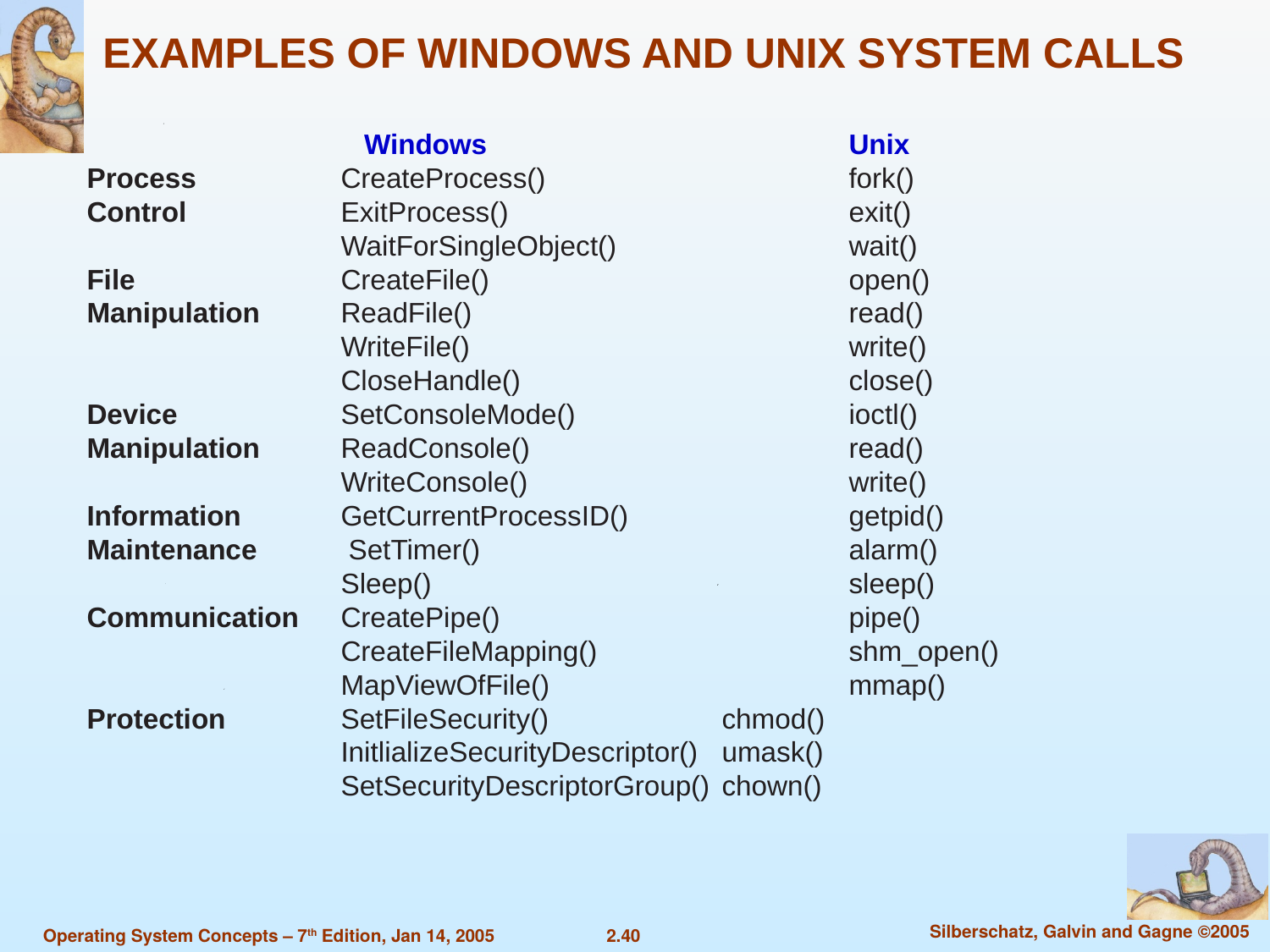

EXAMPLES OF WINDOWS AND UNIX SYSTEM CALLS
		   Windows 			Unix
Process	 	CreateProcess()	 		fork()
Control		ExitProcess() 			exit()
		WaitForSingleObject() 		wait()
File		CreateFile()			open()
Manipulation 	ReadFile() 			read()
		WriteFile()			write()
		CloseHandle() 			close()
Device 		SetConsoleMode()			ioctl()
Manipulation 	ReadConsole() 			read()
		WriteConsole() 			write()
Information 	GetCurrentProcessID() 		getpid()
Maintenance	 SetTimer() 			alarm()
		Sleep()				sleep()
Communication 	CreatePipe()			pipe()
		CreateFileMapping()		shm_open()
		MapViewOfFile() 			mmap()
Protection 	SetFileSecurity() 		chmod()
		InitlializeSecurityDescriptor() 	umask()
		SetSecurityDescriptorGroup() 	chown()